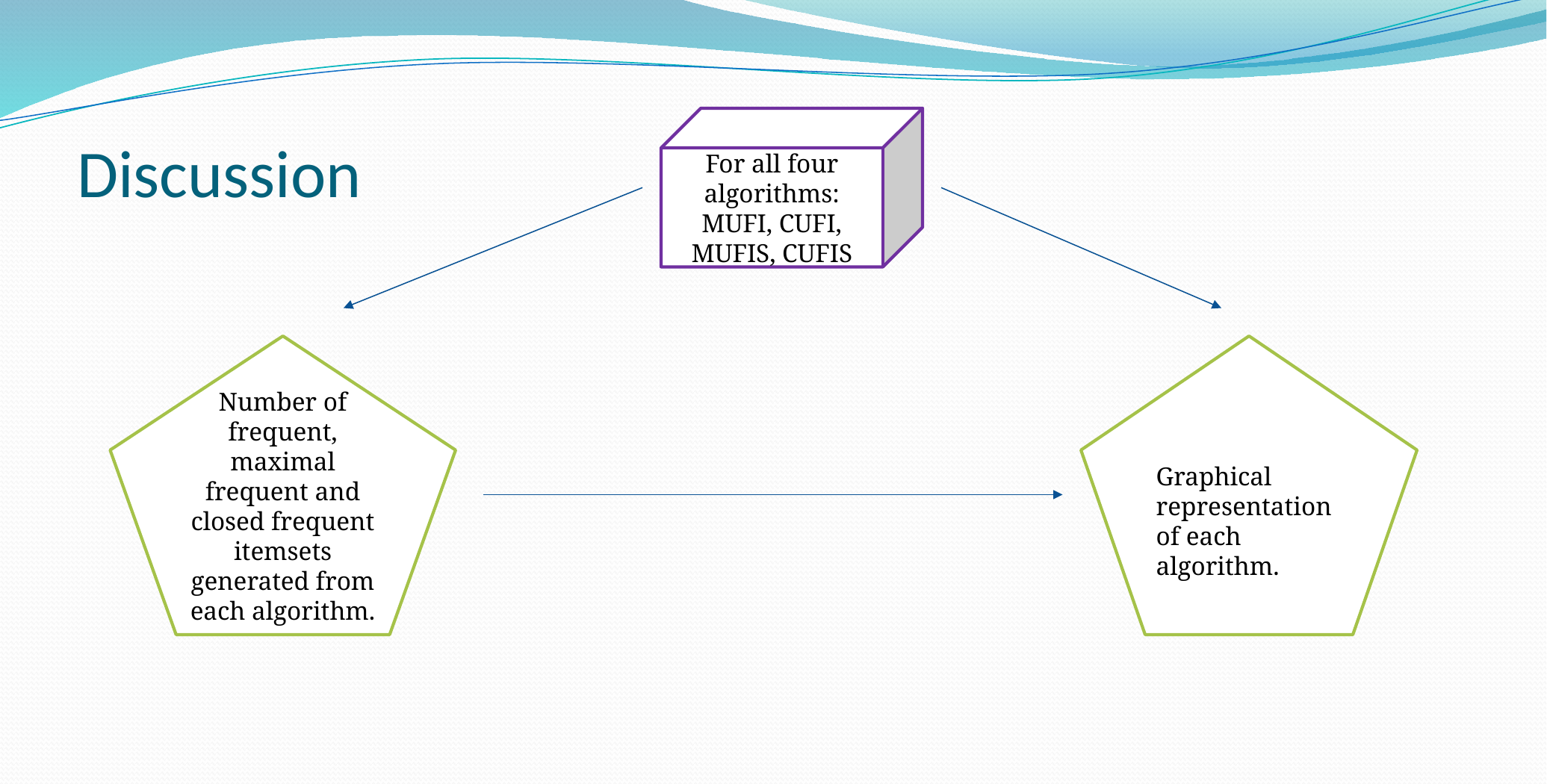

# Discussion
For all four algorithms: MUFI, CUFI, MUFIS, CUFIS
Number of frequent, maximal frequent and closed frequent itemsets generated from each algorithm.

Graphical representation of each algorithm.